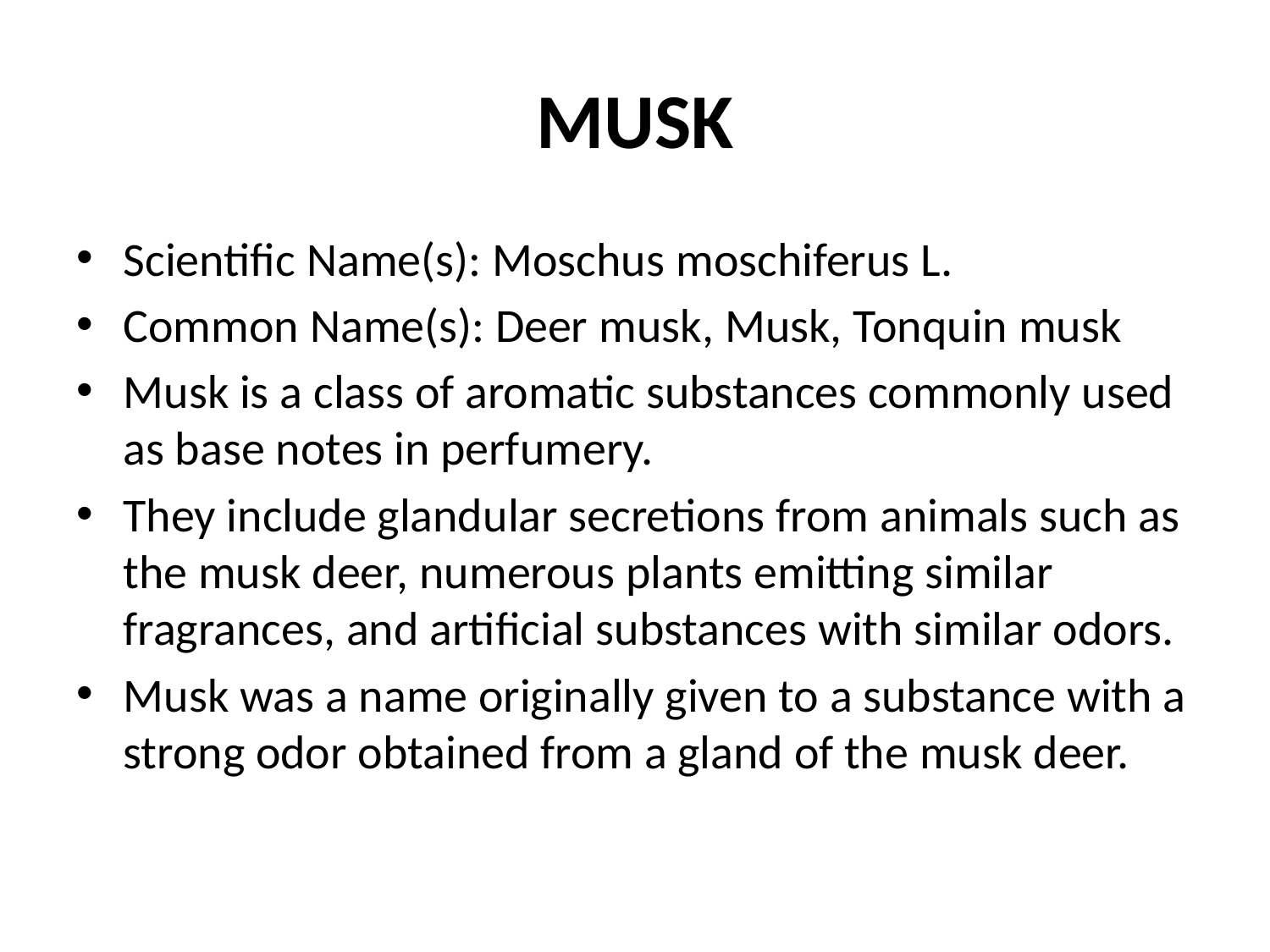

# MUSK
Scientific Name(s): Moschus moschiferus L.
Common Name(s): Deer musk, Musk, Tonquin musk
Musk is a class of aromatic substances commonly used as base notes in perfumery.
They include glandular secretions from animals such as the musk deer, numerous plants emitting similar fragrances, and artificial substances with similar odors.
Musk was a name originally given to a substance with a strong odor obtained from a gland of the musk deer.